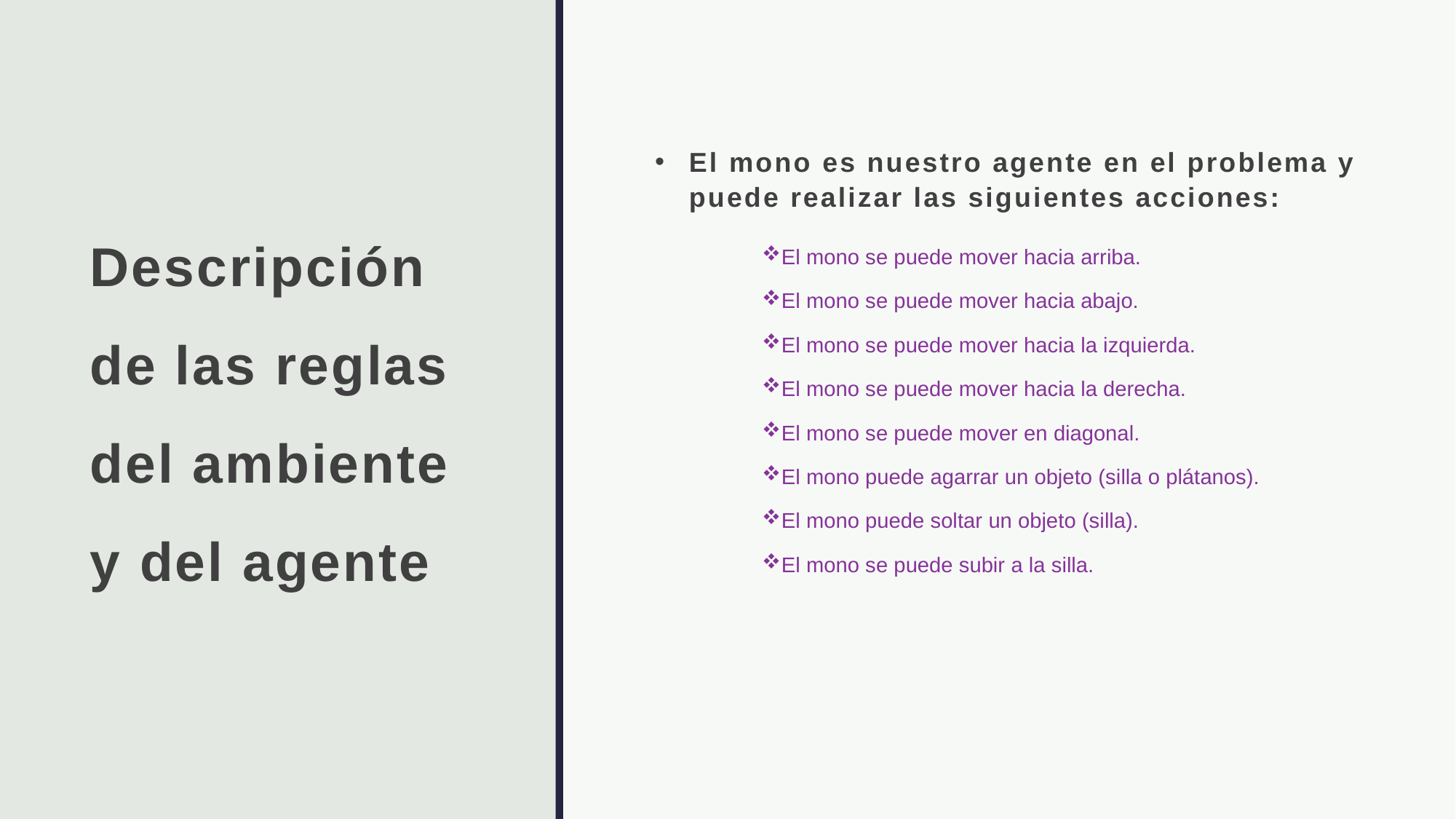

# Descripción de las reglas del ambiente y del agente
El mono es nuestro agente en el problema y puede realizar las siguientes acciones:
El mono se puede mover hacia arriba.
El mono se puede mover hacia abajo.
El mono se puede mover hacia la izquierda.
El mono se puede mover hacia la derecha.
El mono se puede mover en diagonal.
El mono puede agarrar un objeto (silla o plátanos).
El mono puede soltar un objeto (silla).
El mono se puede subir a la silla.